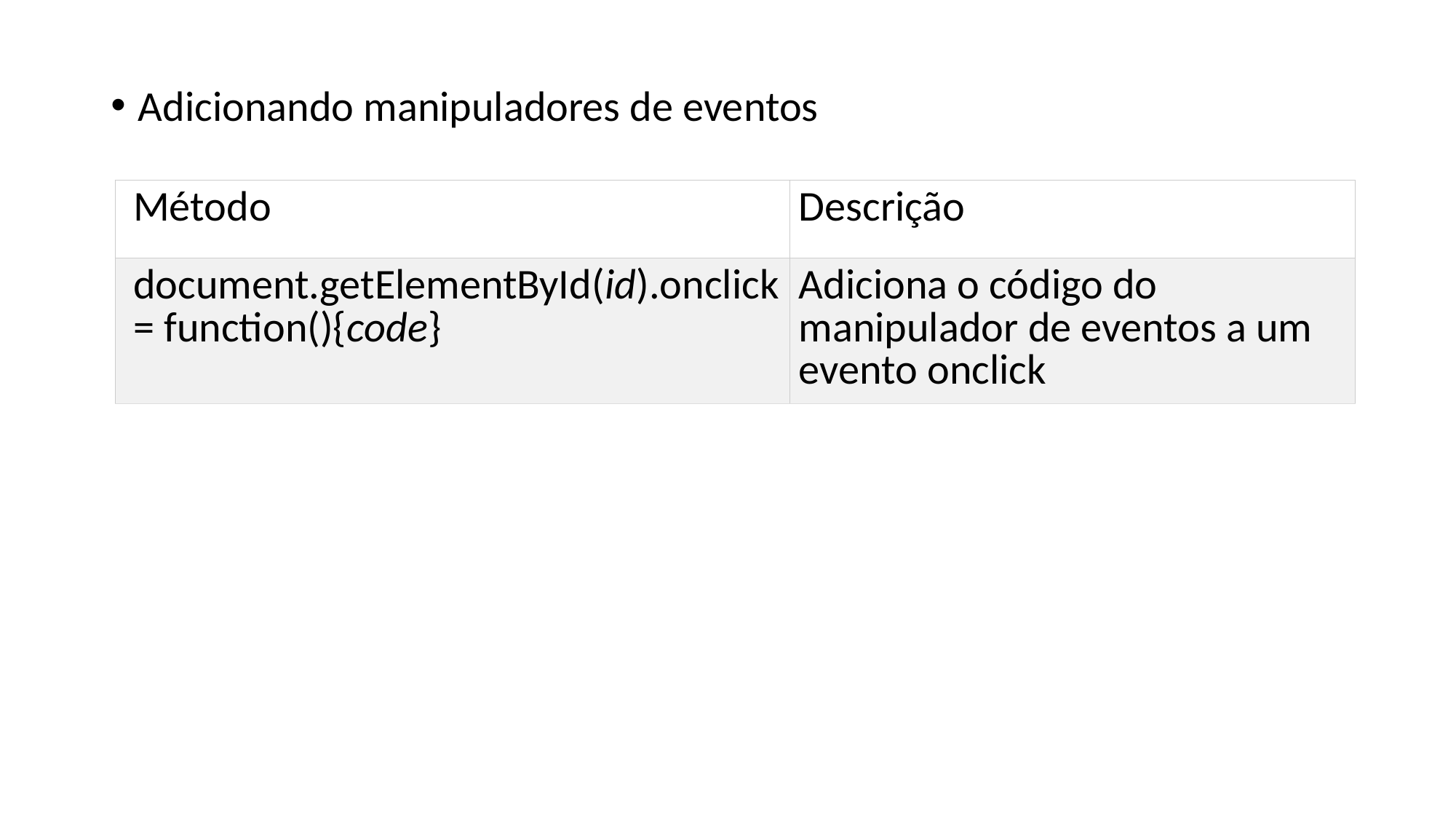

Adicionando manipuladores de eventos

| Método | Descrição |
| --- | --- |
| document.getElementById(id).onclick = function(){code} | Adiciona o código do manipulador de eventos a um evento onclick |